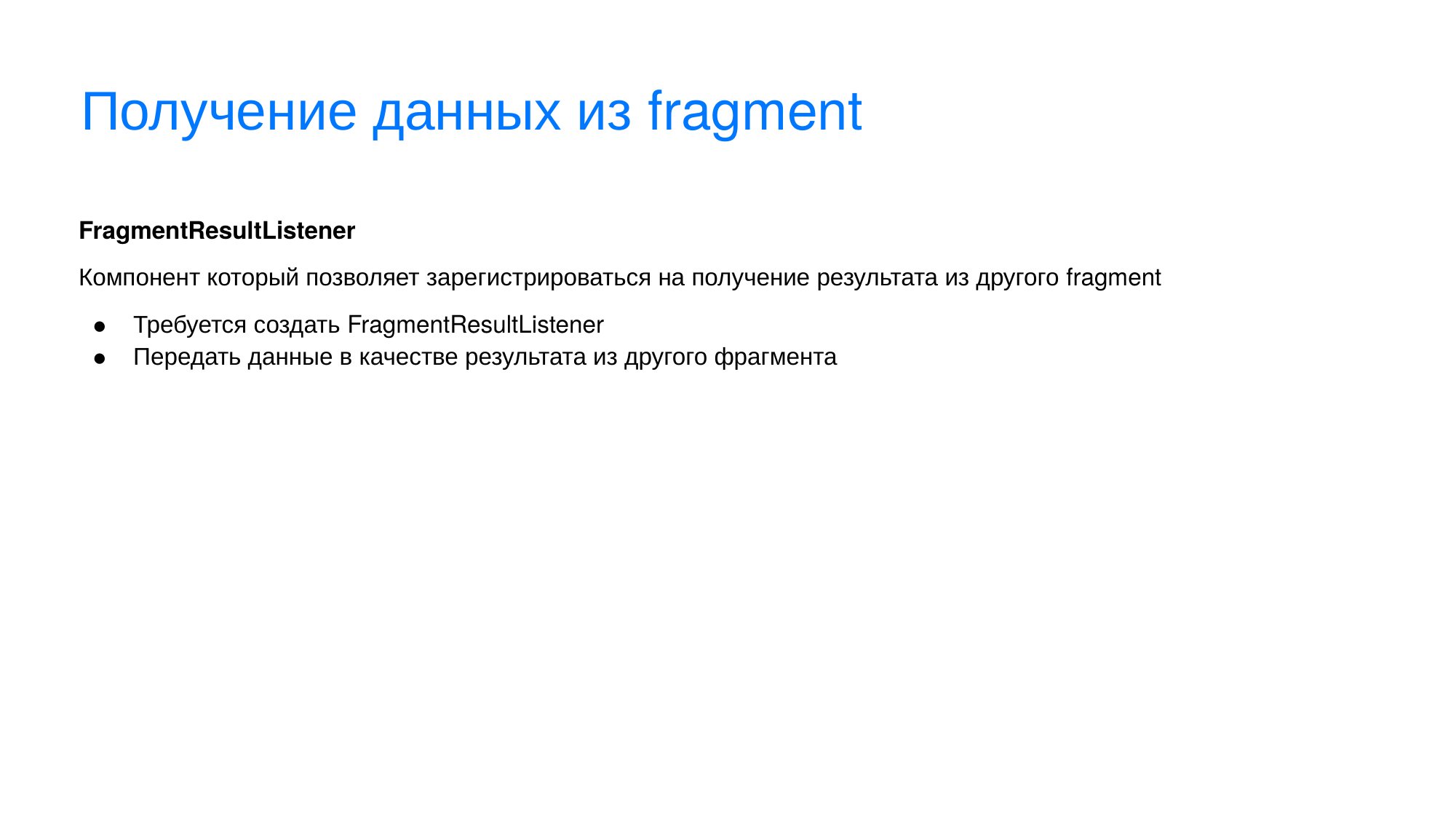

# Получение данных из fragment
FragmentResultListener
Компонент который позволяет зарегистрироваться на получение результата из другого fragment
Требуется создать FragmentResultListener
Передать данные в качестве результата из другого фрагмента